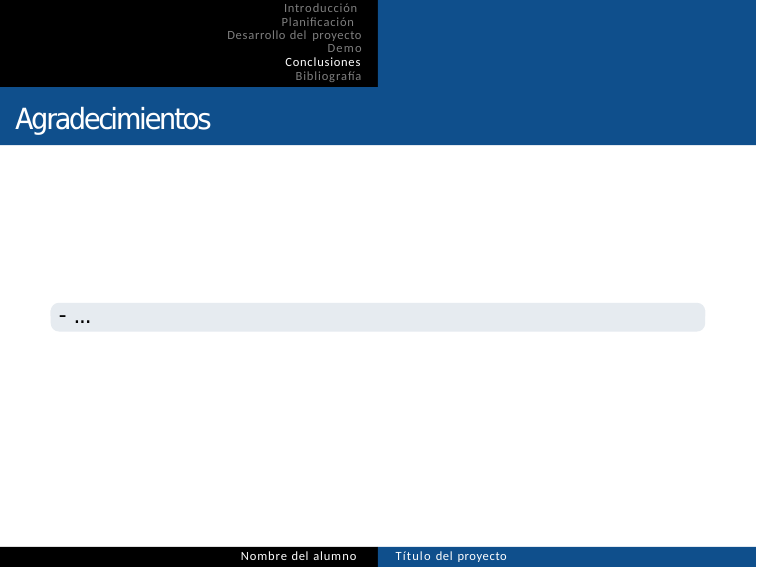

Introducción  Planificación   Desarrollo del proyecto
Demo
Conclusiones  Bibliografía

Agradecimientos

- ...

Nombre del alumno
Título del proyecto